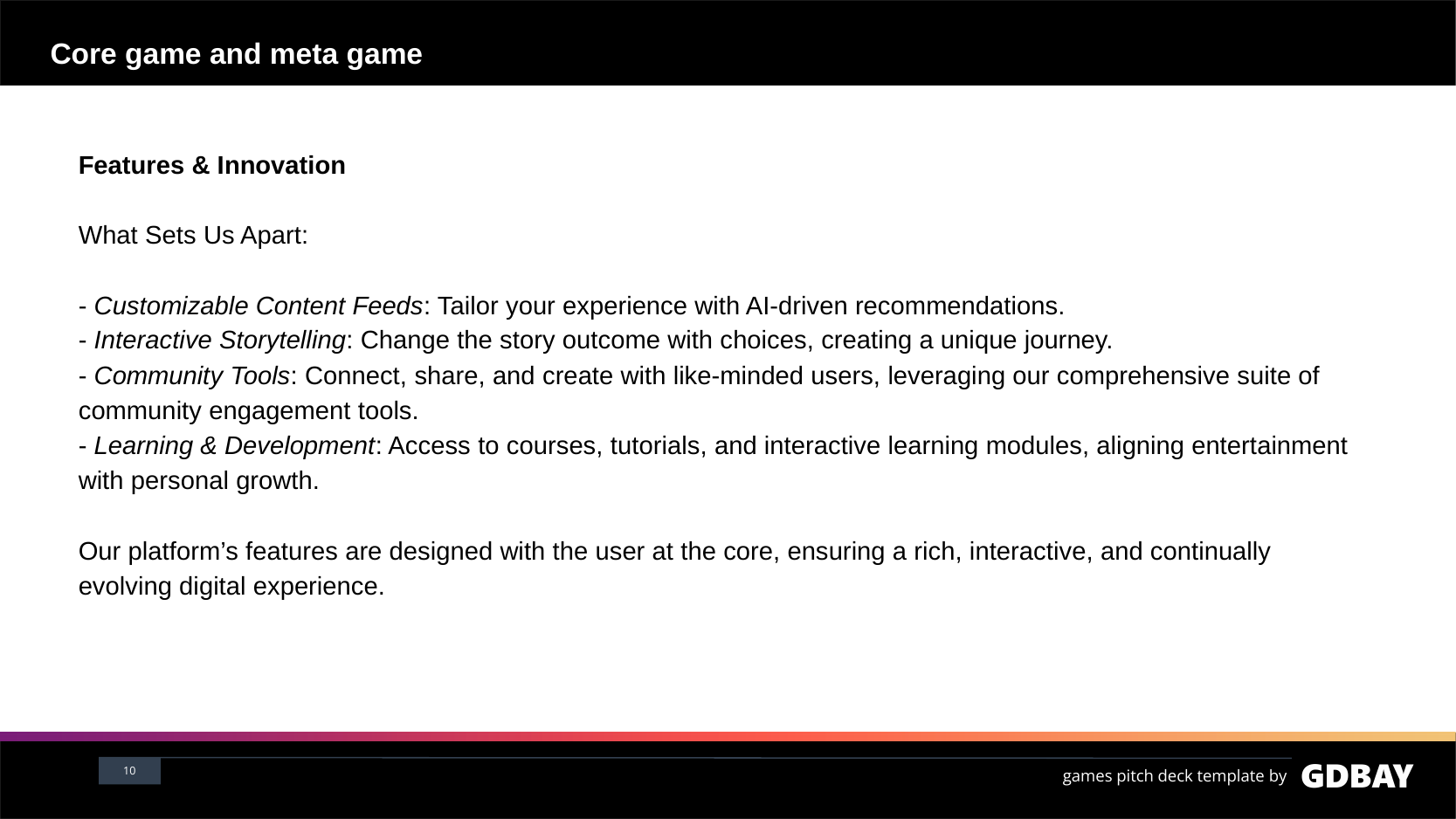

# Core game and meta game
Features & Innovation

What Sets Us Apart:

- Customizable Content Feeds: Tailor your experience with AI-driven recommendations.
- Interactive Storytelling: Change the story outcome with choices, creating a unique journey.
- Community Tools: Connect, share, and create with like-minded users, leveraging our comprehensive suite of community engagement tools.
- Learning & Development: Access to courses, tutorials, and interactive learning modules, aligning entertainment with personal growth.

Our platform’s features are designed with the user at the core, ensuring a rich, interactive, and continually evolving digital experience.
10